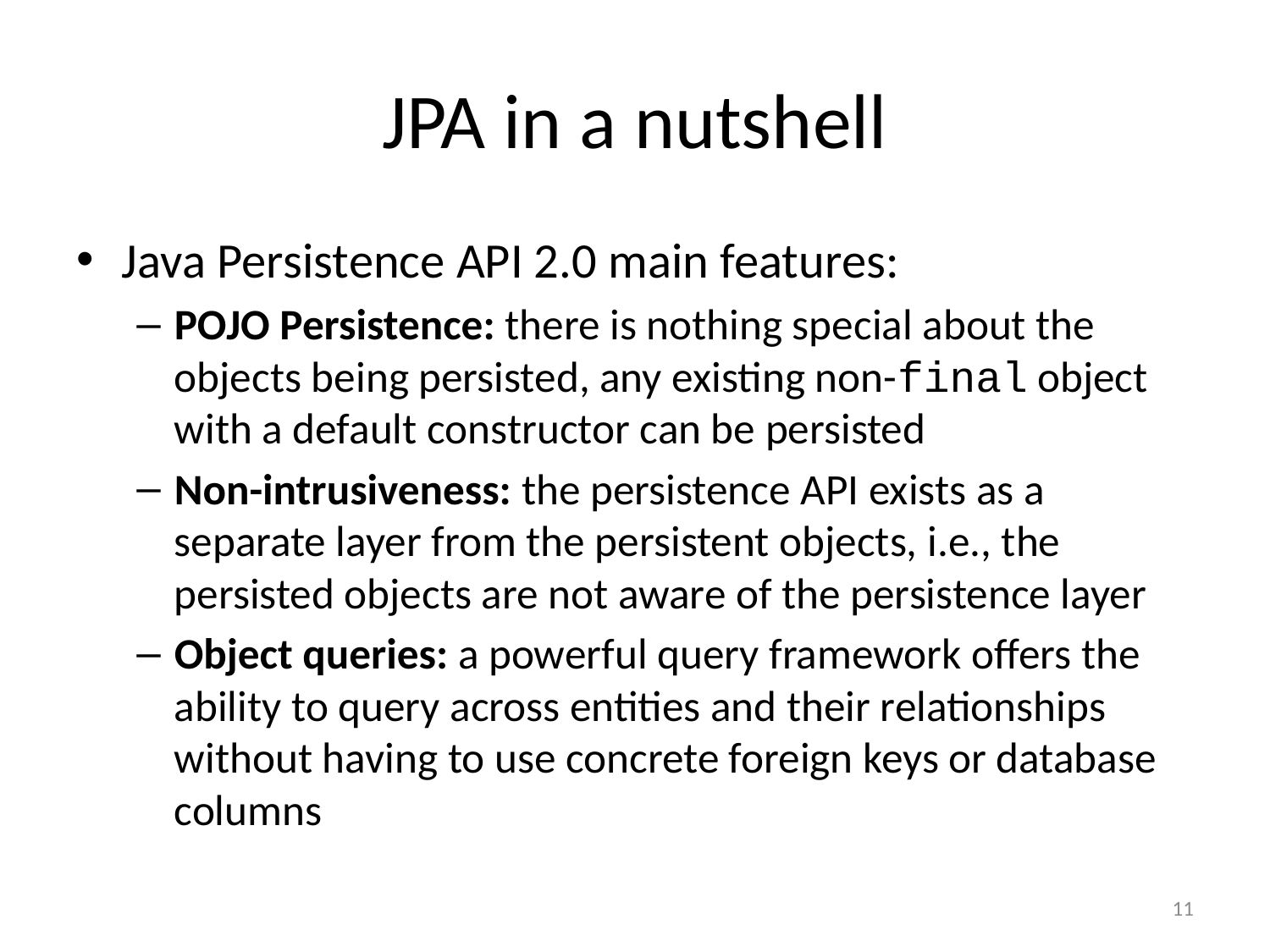

# JPA in a nutshell
Java Persistence API 2.0 main features:
POJO Persistence: there is nothing special about the objects being persisted, any existing non-final object with a default constructor can be persisted
Non-intrusiveness: the persistence API exists as a separate layer from the persistent objects, i.e., the persisted objects are not aware of the persistence layer
Object queries: a powerful query framework offers the ability to query across entities and their relationships without having to use concrete foreign keys or database columns
11